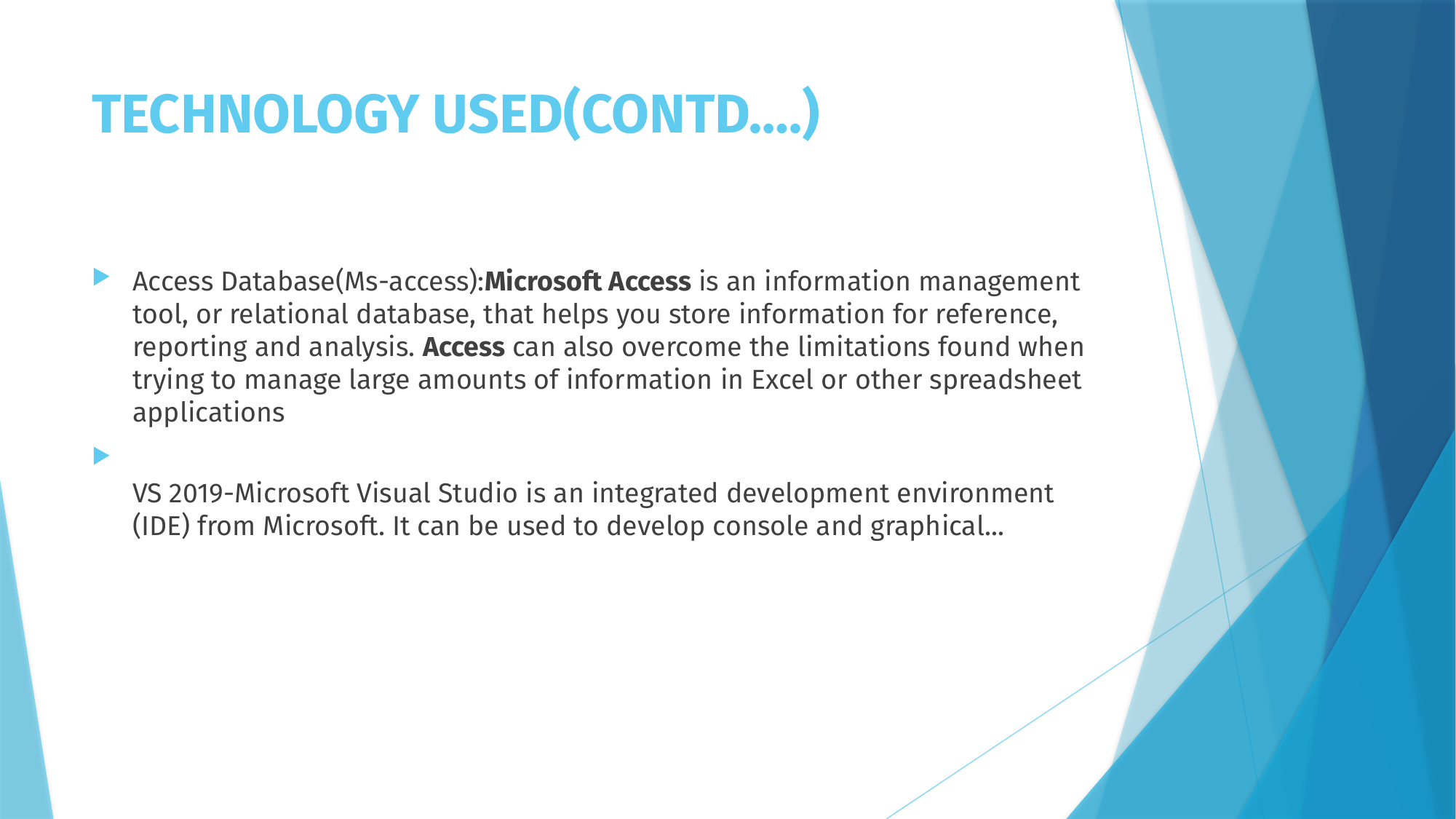

# TECHNOLOGY USED(CONTD….)
Access Database(Ms-access):Microsoft Access is an information management tool, or relational database, that helps you store information for reference, reporting and analysis. Access can also overcome the limitations found when trying to manage large amounts of information in Excel or other spreadsheet applications
VS 2019-Microsoft Visual Studio is an integrated development environment (IDE) from Microsoft. It can be used to develop console and graphical...